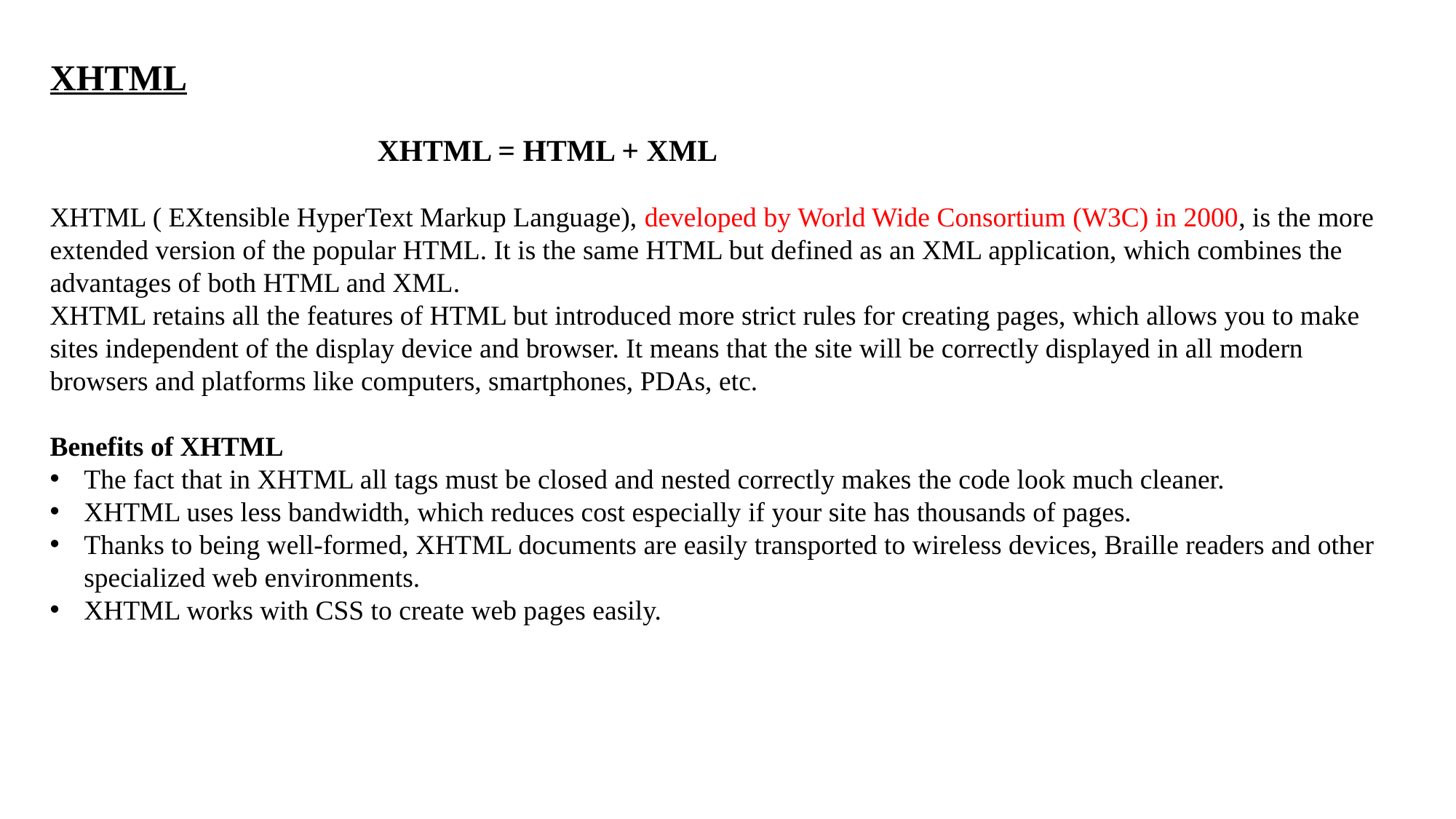

XHTML

			XHTML = HTML + XML

XHTML ( EXtensible HyperText Markup Language), developed by World Wide Consortium (W3C) in 2000, is the more extended version of the popular HTML. It is the same HTML but defined as an XML application, which combines the advantages of both HTML and XML.
XHTML retains all the features of HTML but introduced more strict rules for creating pages, which allows you to make sites independent of the display device and browser. It means that the site will be correctly displayed in all modern browsers and platforms like computers, smartphones, PDAs, etc.

Benefits of XHTML
The fact that in XHTML all tags must be closed and nested correctly makes the code look much cleaner.
XHTML uses less bandwidth, which reduces cost especially if your site has thousands of pages.
Thanks to being well-formed, XHTML documents are easily transported to wireless devices, Braille readers and other specialized web environments.
XHTML works with CSS to create web pages easily.